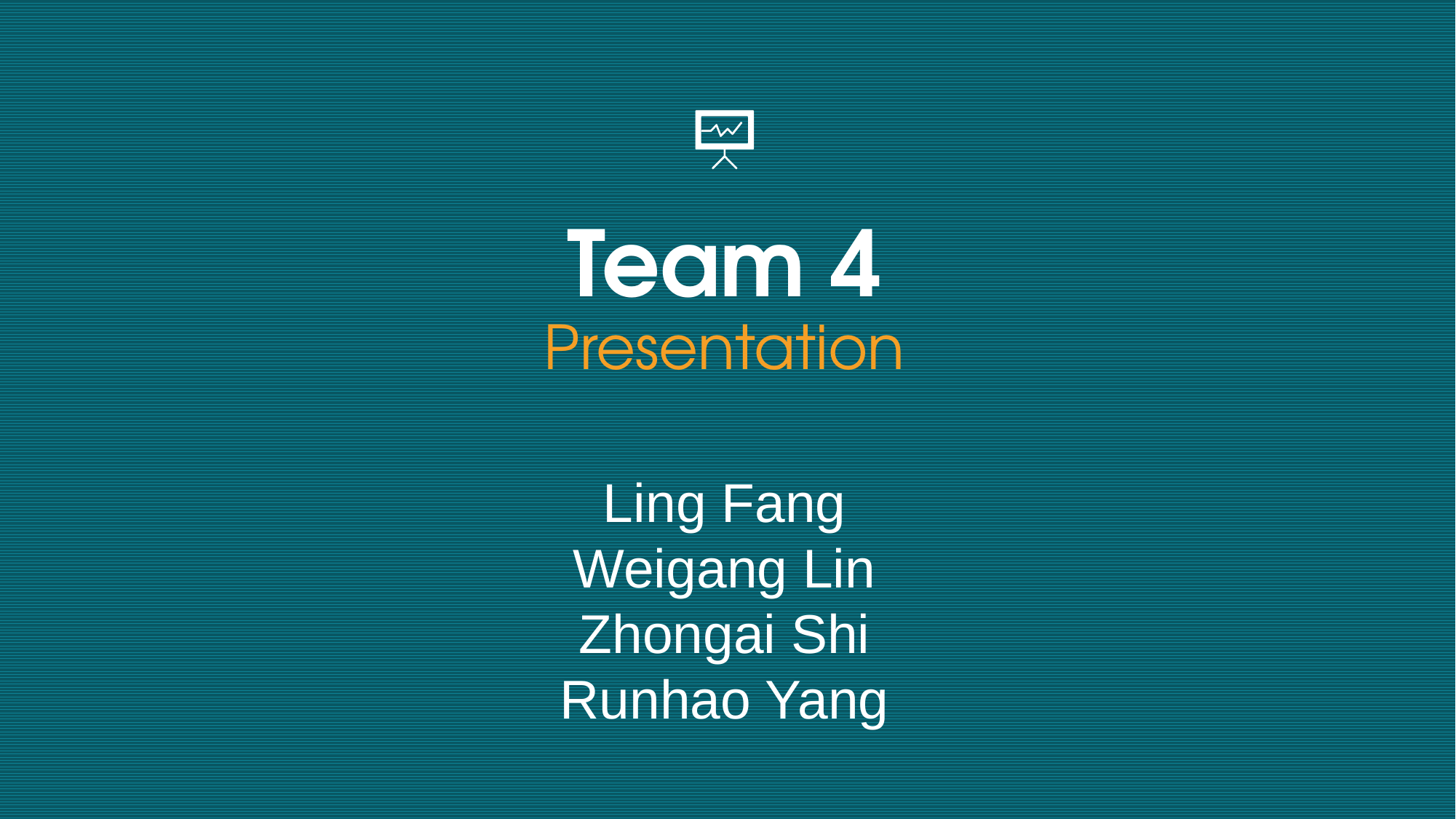

# Team 4 Presentation
Ling Fang
Weigang Lin
Zhongai Shi
Runhao Yang